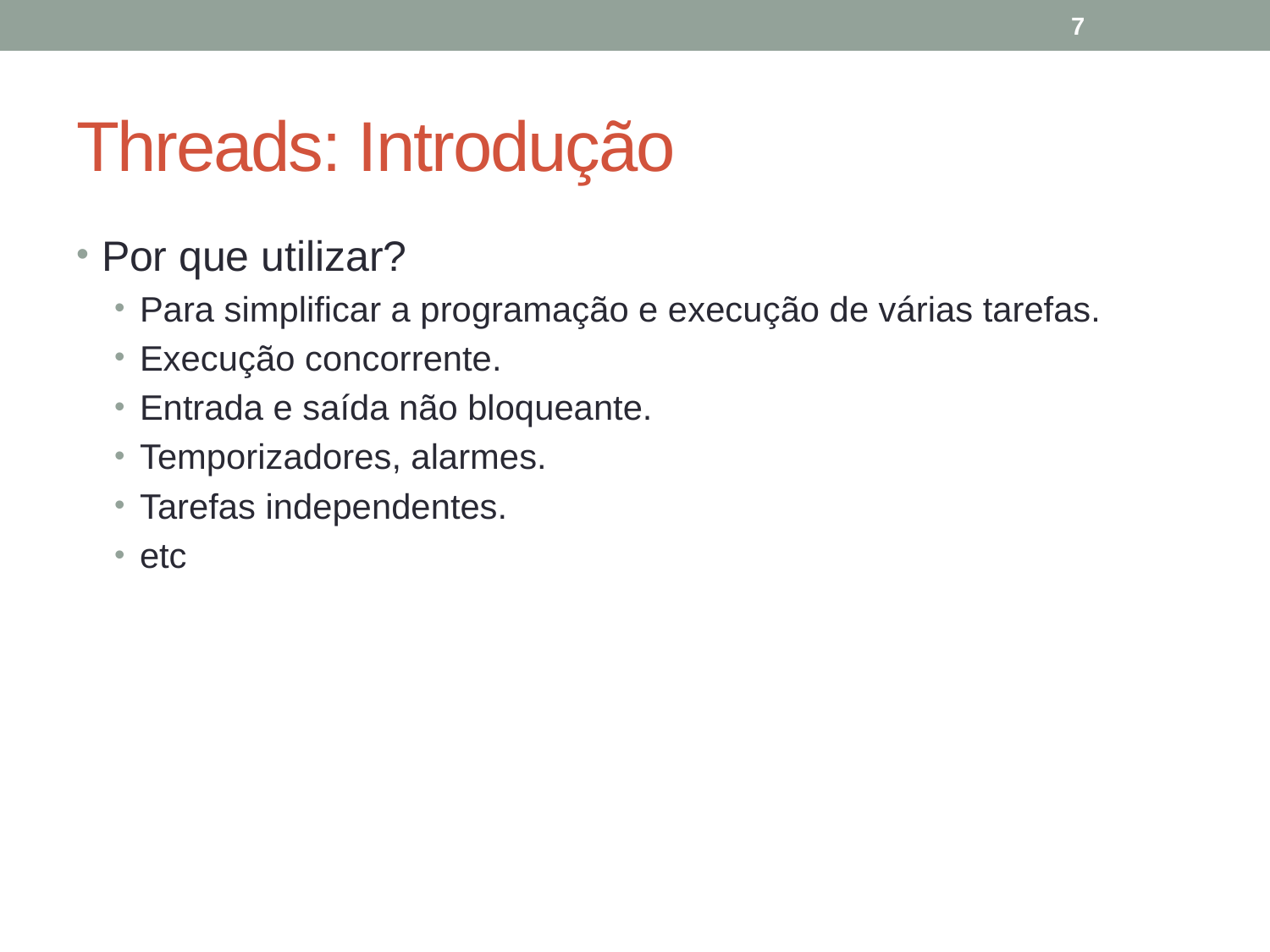

7
# Threads: Introdução
Por que utilizar?
Para simplificar a programação e execução de várias tarefas.
Execução concorrente.
Entrada e saída não bloqueante.
Temporizadores, alarmes.
Tarefas independentes.
etc